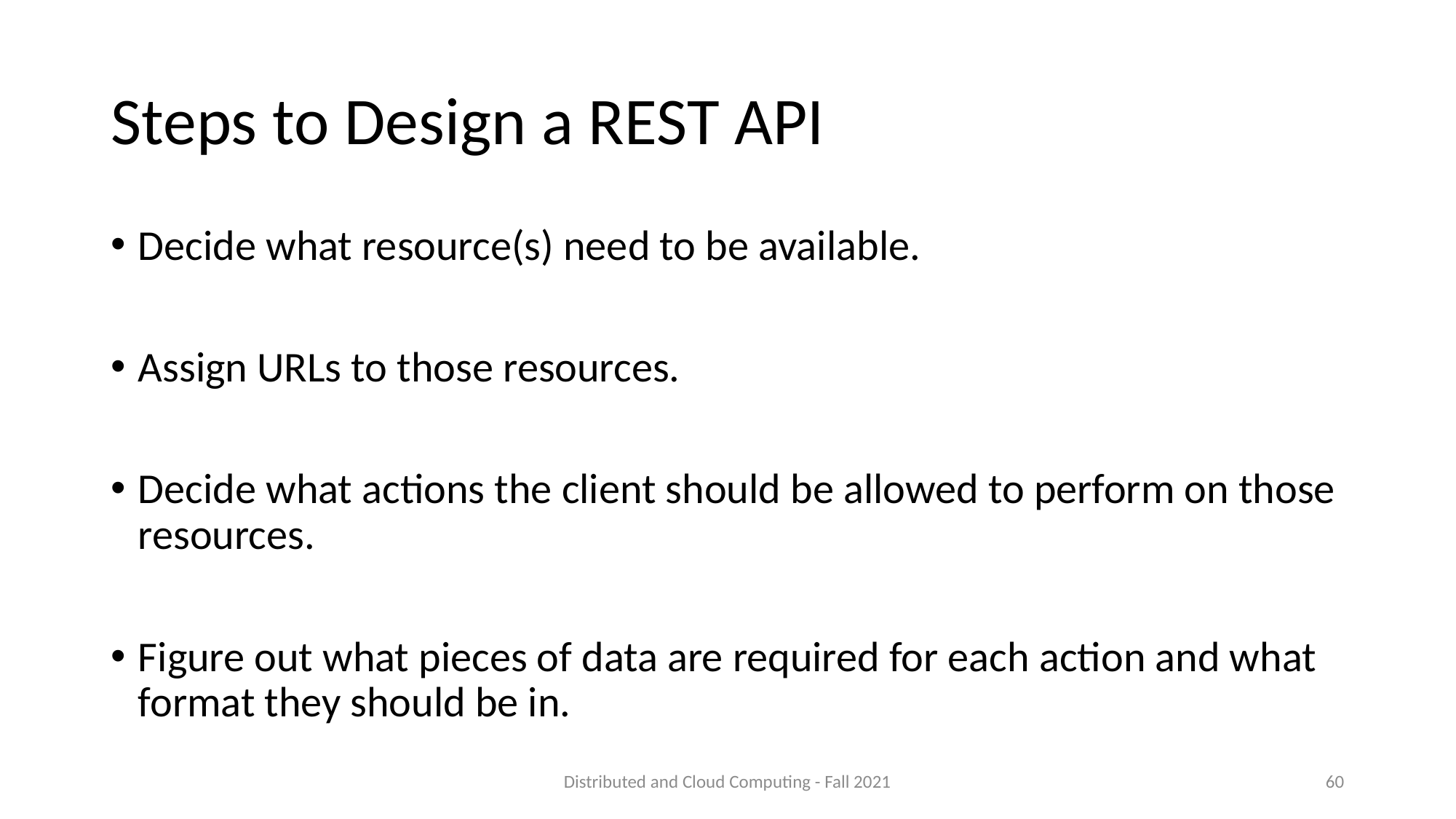

# Steps to Design a REST API
Decide what resource(s) need to be available.

Assign URLs to those resources.

Decide what actions the client should be allowed to perform on those resources.

Figure out what pieces of data are required for each action and what format they should be in.

Distributed and Cloud Computing - Fall 2021
60